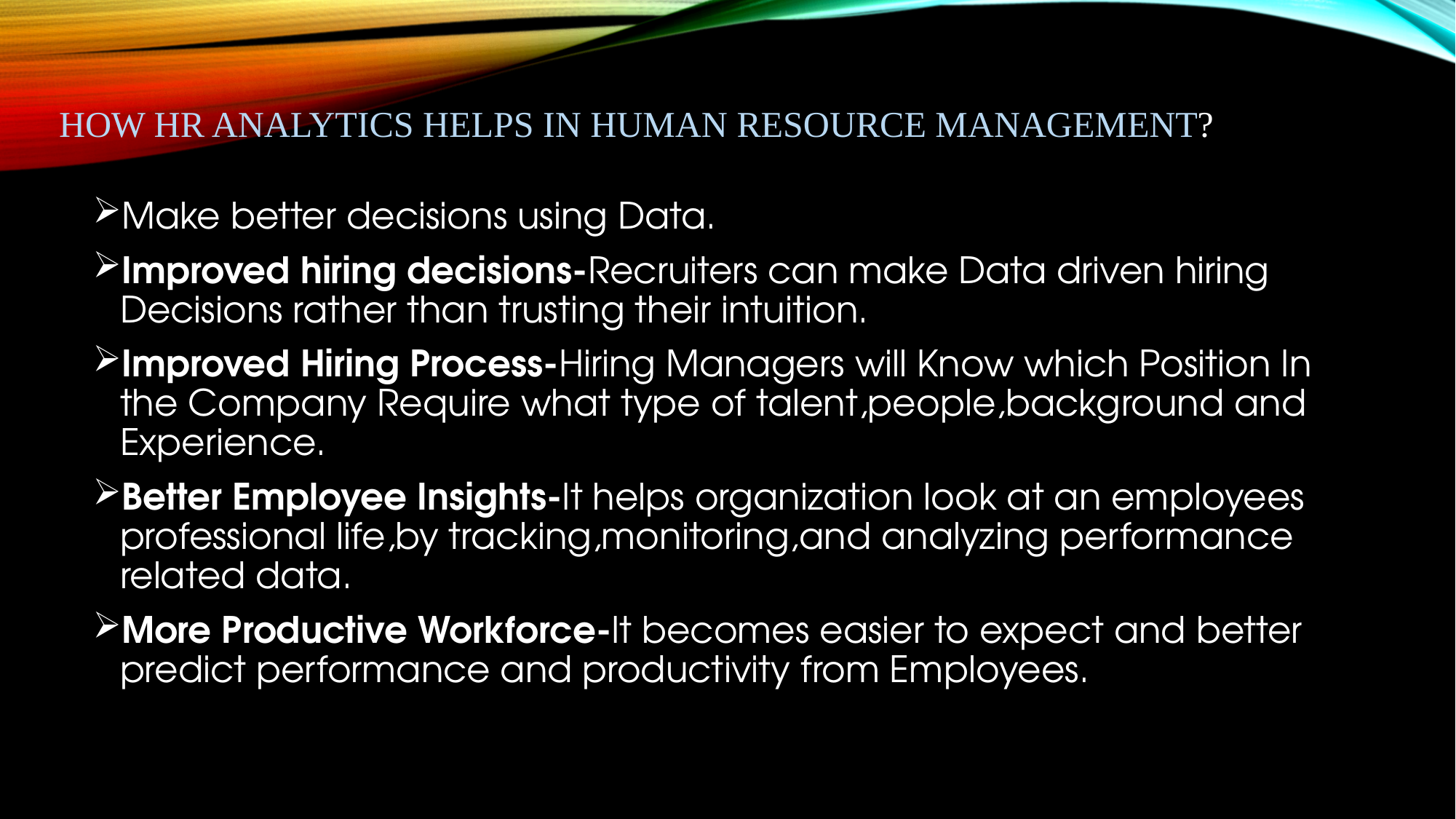

# How Hr analytics helps in Human resource management?
Make better decisions using Data.
Improved hiring decisions-Recruiters can make Data driven hiring Decisions rather than trusting their intuition.
Improved Hiring Process-Hiring Managers will Know which Position In the Company Require what type of talent,people,background and Experience.
Better Employee Insights-It helps organization look at an employees professional life,by tracking,monitoring,and analyzing performance related data.
More Productive Workforce-It becomes easier to expect and better predict performance and productivity from Employees.